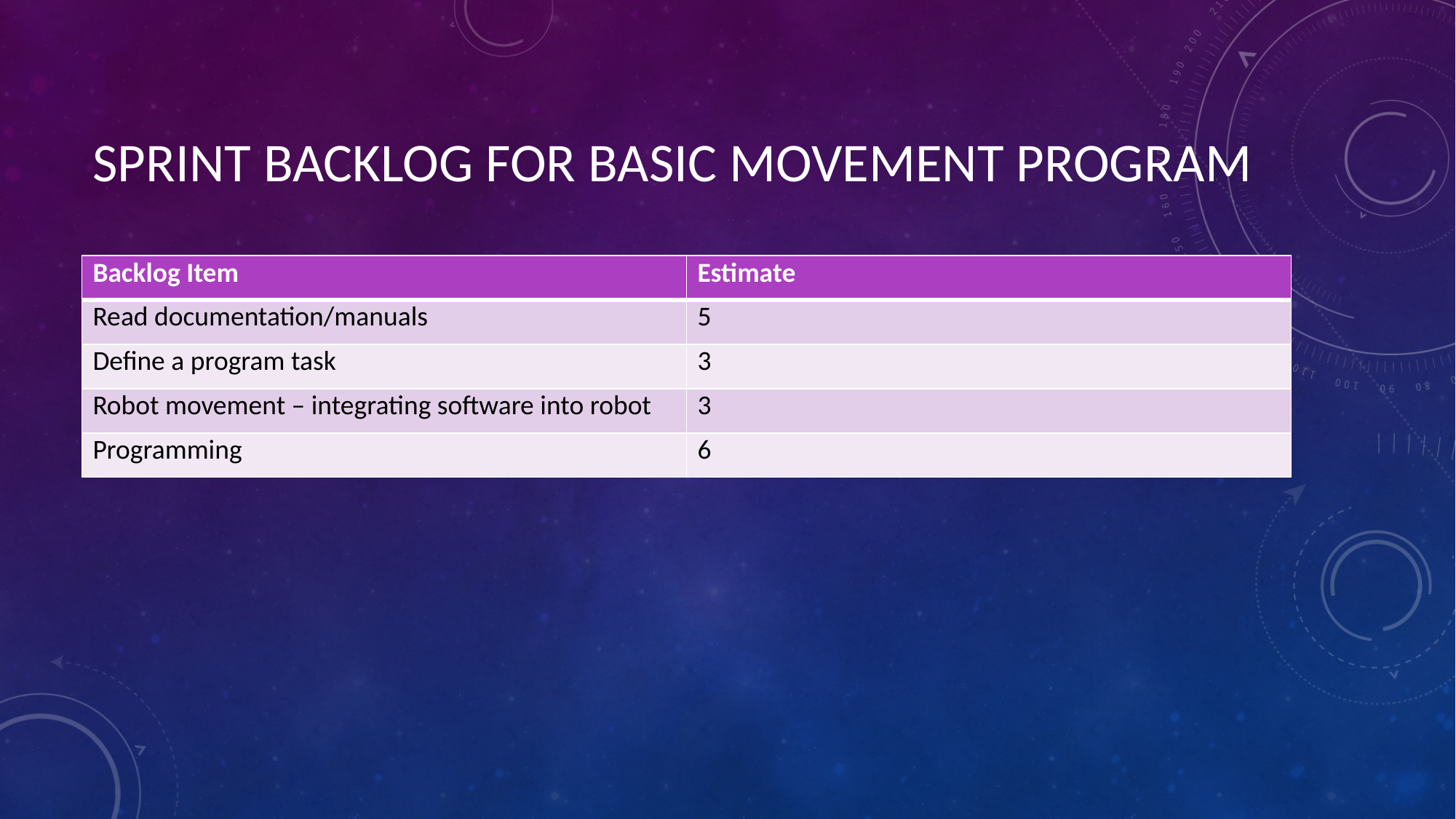

# Sprint Backlog for basic movement program
| Backlog Item | Estimate |
| --- | --- |
| Read documentation/manuals | 5 |
| Define a program task | 3 |
| Robot movement – integrating software into robot | 3 |
| Programming | 6 |